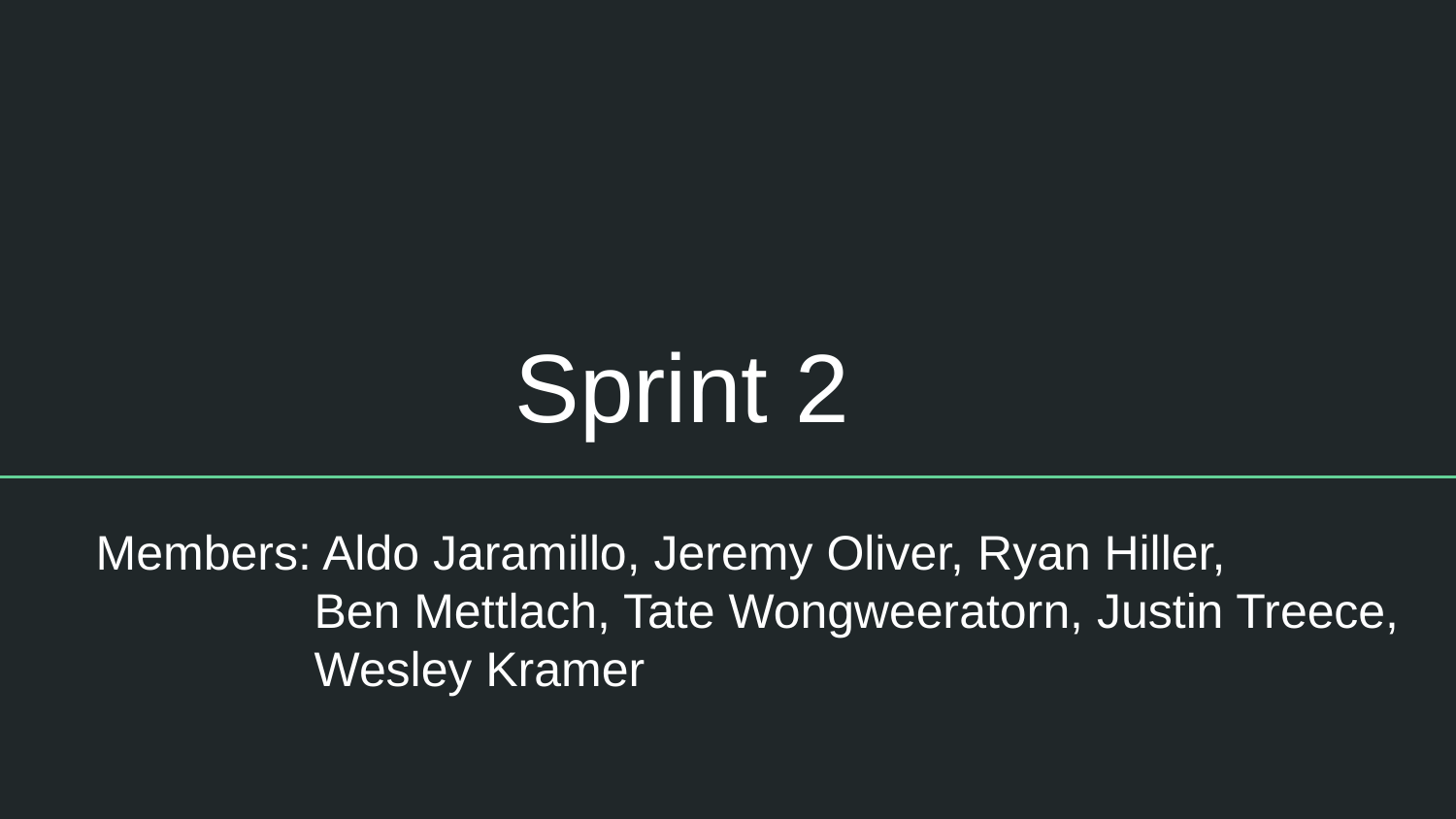

# Sprint 2
Members: Aldo Jaramillo, Jeremy Oliver, Ryan Hiller,
Ben Mettlach, Tate Wongweeratorn, Justin Treece,
Wesley Kramer